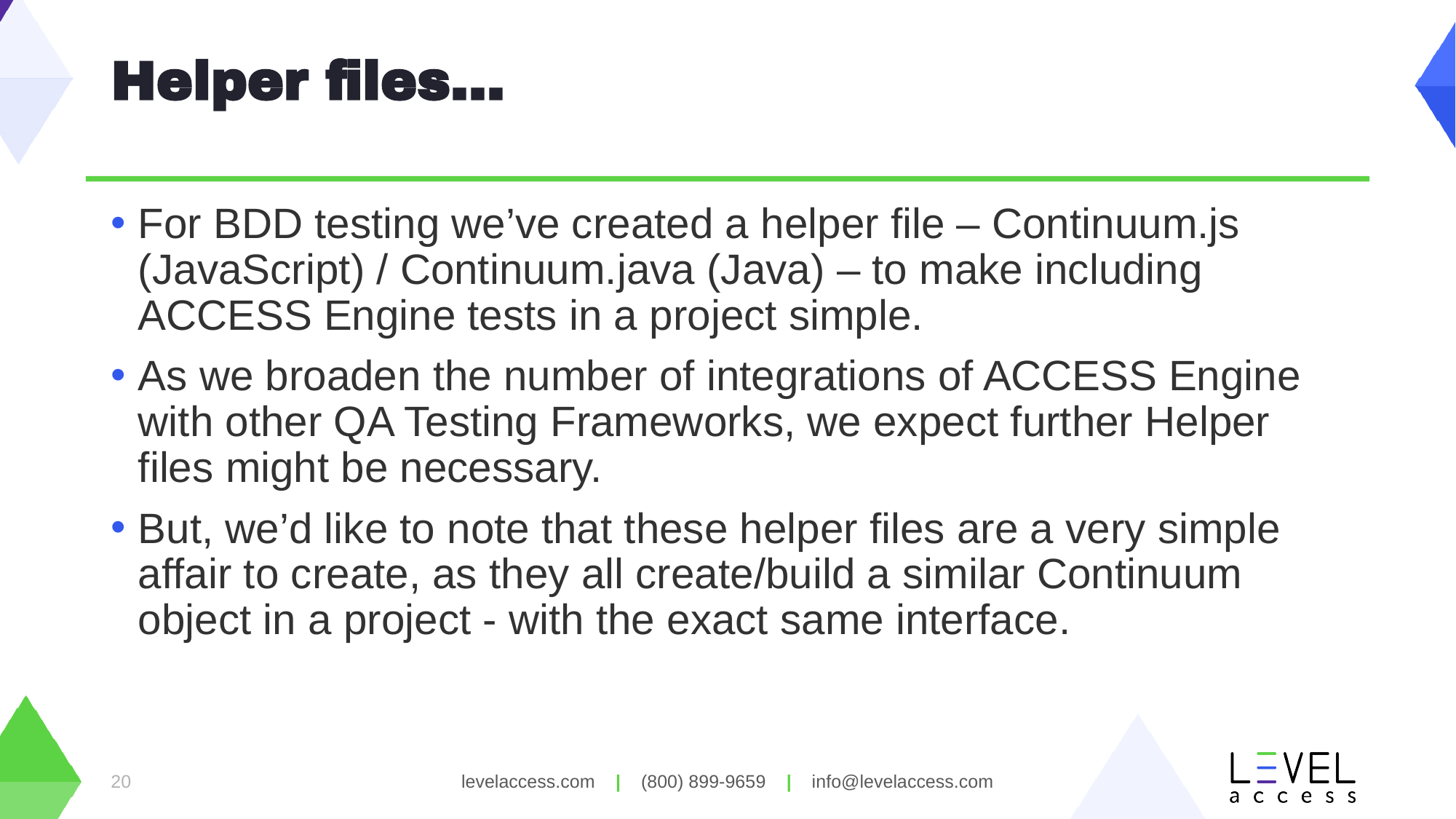

# Helper files…
For BDD testing we’ve created a helper file – Continuum.js (JavaScript) / Continuum.java (Java) – to make including ACCESS Engine tests in a project simple.
As we broaden the number of integrations of ACCESS Engine with other QA Testing Frameworks, we expect further Helper files might be necessary.
But, we’d like to note that these helper files are a very simple affair to create, as they all create/build a similar Continuum object in a project - with the exact same interface.

20
levelaccess.com    |    (800) 899-9659    |    info@levelaccess.com